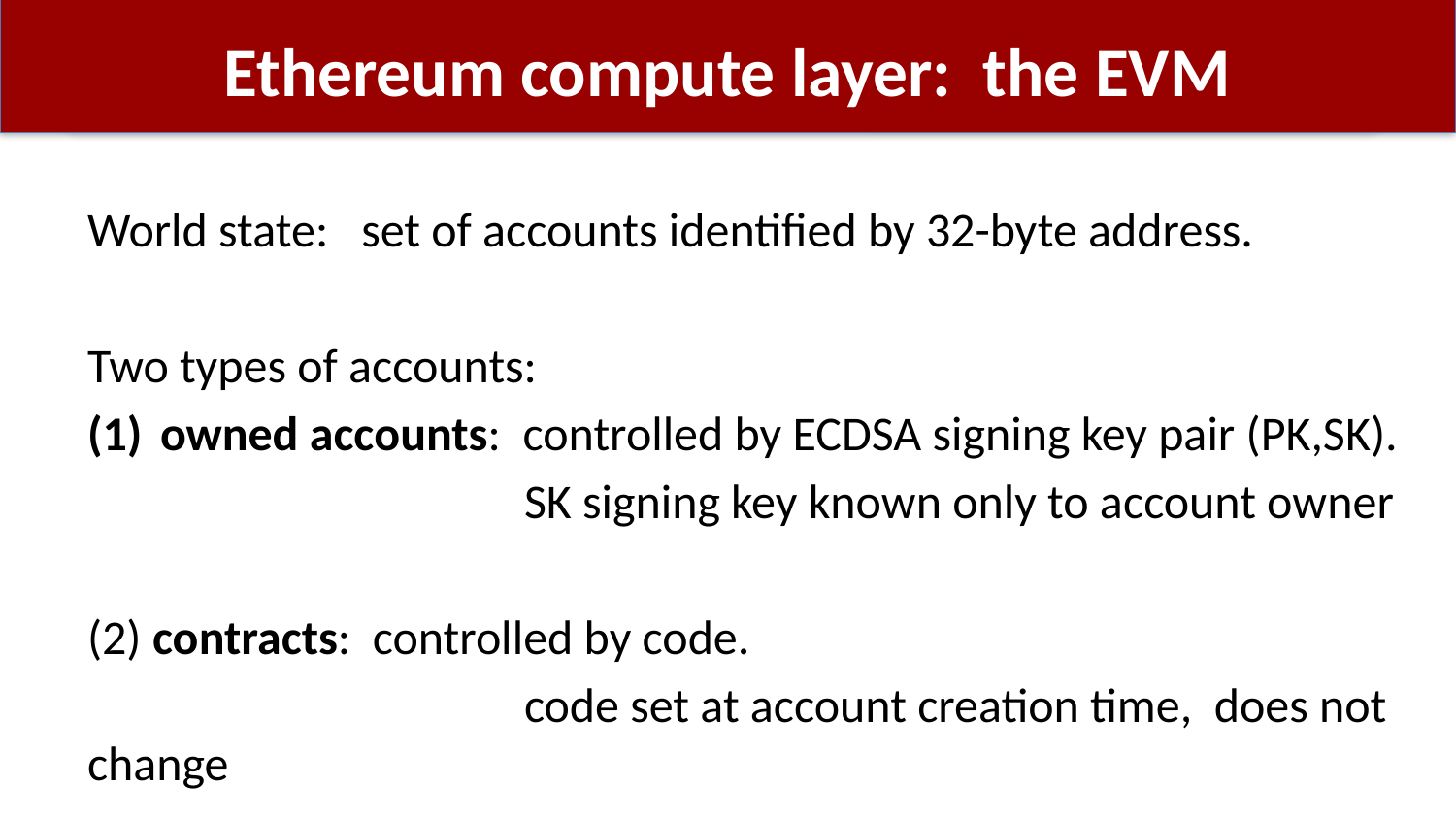

# Ethereum compute layer:  the EVM
World state:   set of accounts identified by 32-byte address.

Two types of accounts:
owned accounts:  controlled by ECDSA signing key pair (PK,SK).
			SK signing key known only to account owner

(2) contracts:  controlled by code.
			code set at account creation time,  does not change